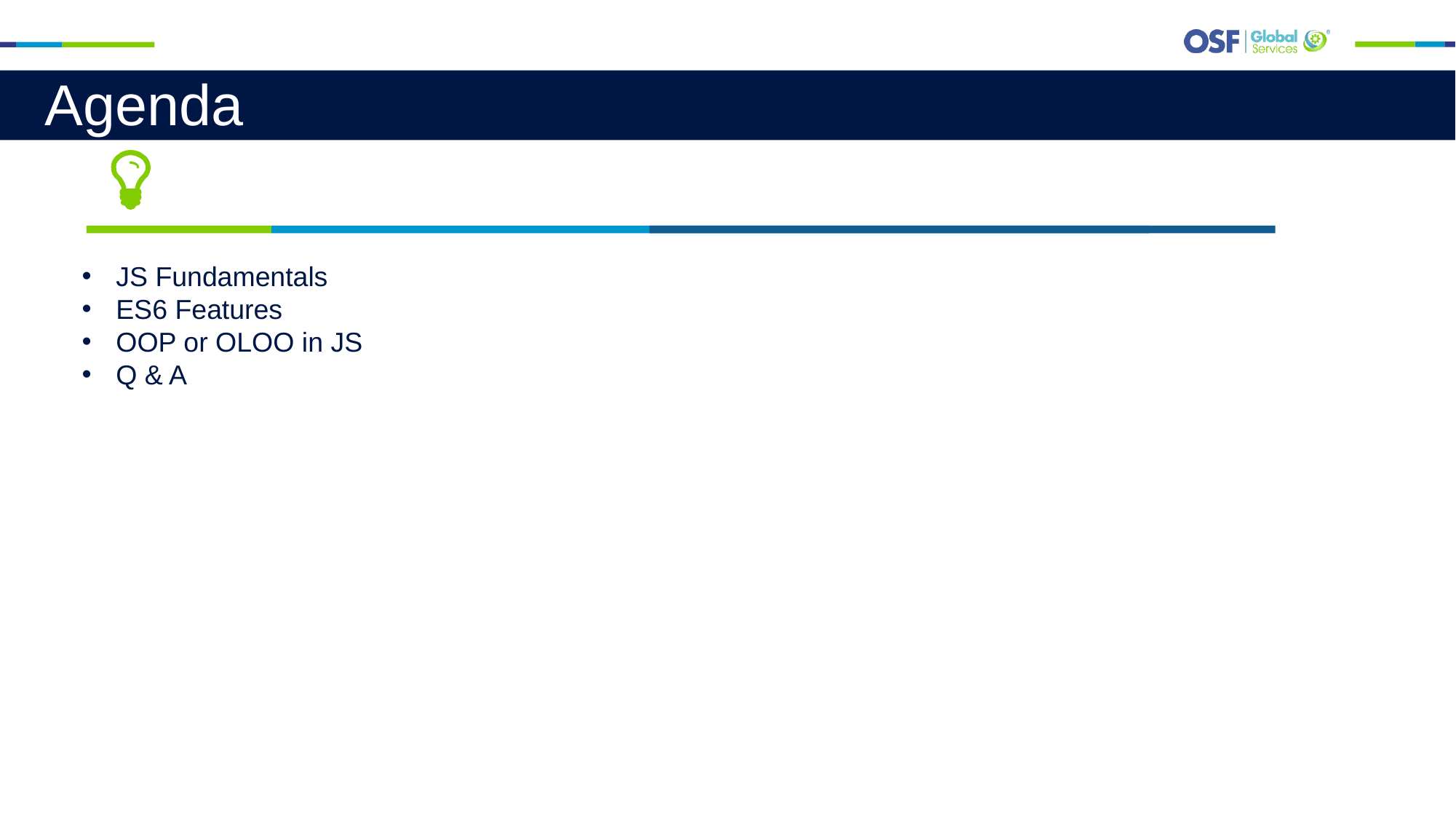

# Agenda

JS Fundamentals
ES6 Features
OOP or OLOO in JS
Q & A